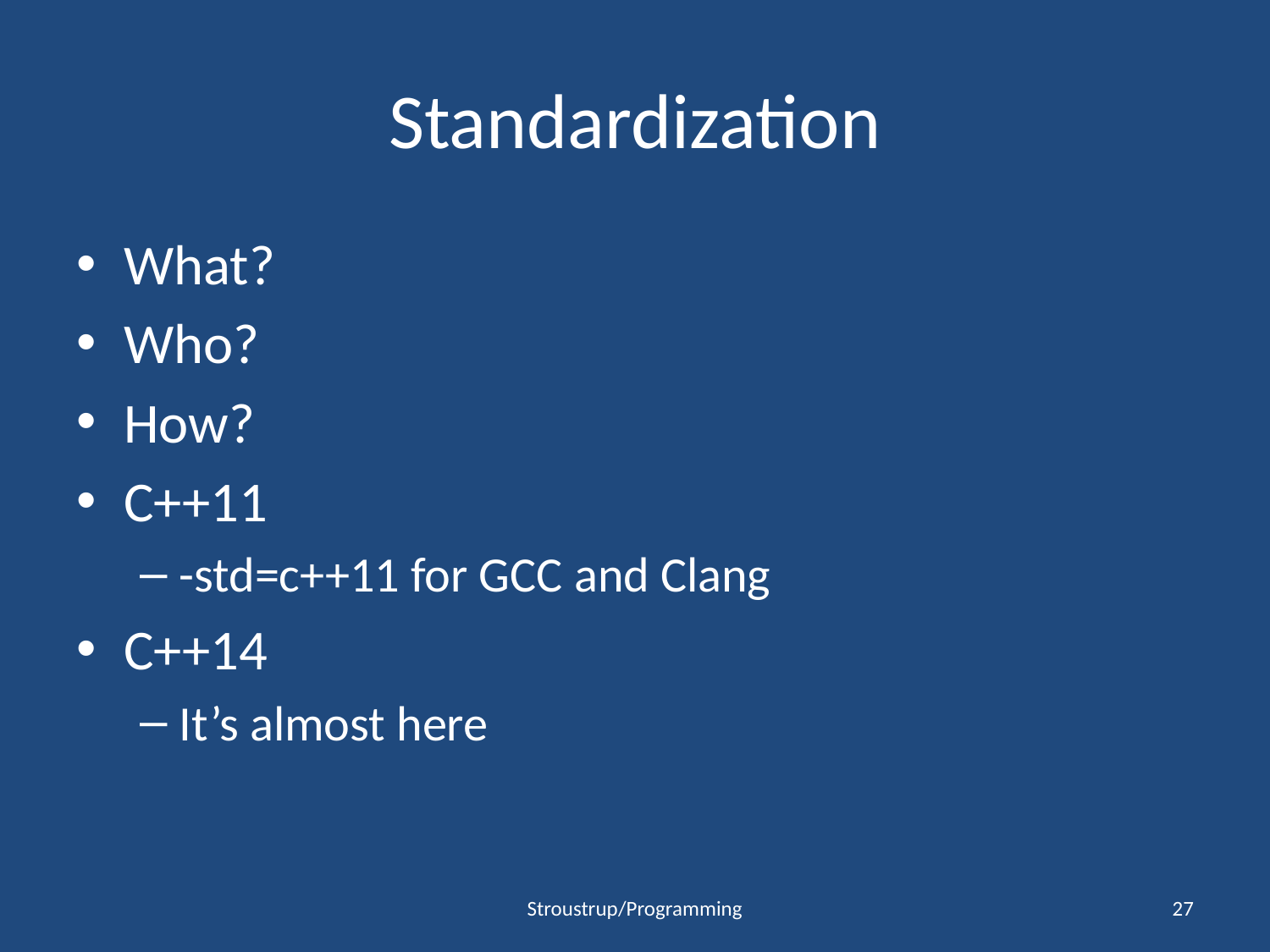

# Standardization
What?
Who?
How?
C++11
-std=c++11 for GCC and Clang
C++14
It’s almost here
Stroustrup/Programming
27